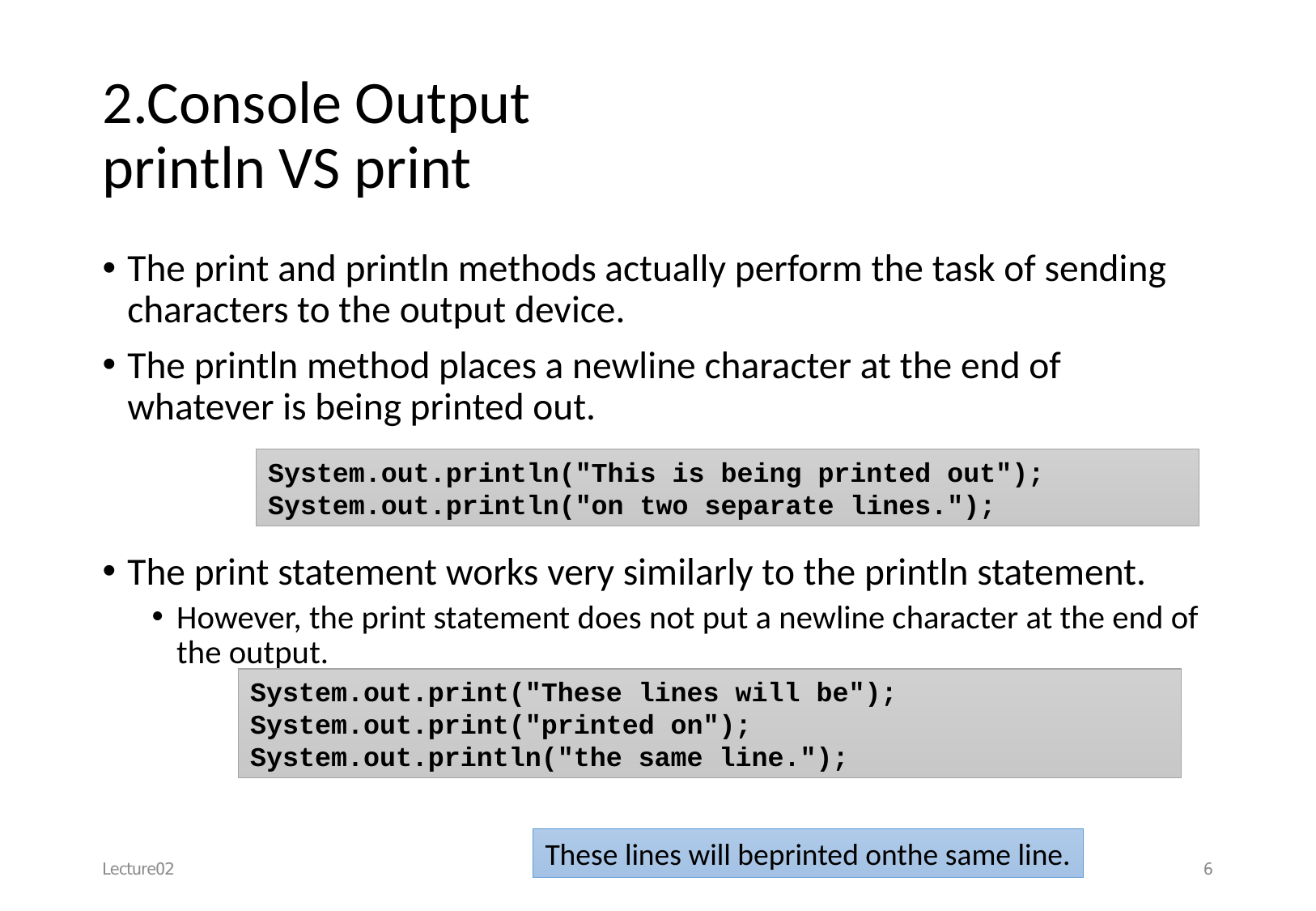

# 2.Console Output println VS print
The print and println methods actually perform the task of sending characters to the output device.
The println method places a newline character at the end of whatever is being printed out.

The print statement works very similarly to the println statement.
However, the print statement does not put a newline character at the end of the output.

System.out.println("This is being printed out");
System.out.println("on two separate lines.");
System.out.print("These lines will be");
System.out.print("printed on");
System.out.println("the same line.");
These lines will beprinted onthe same line.
Lecture02
6